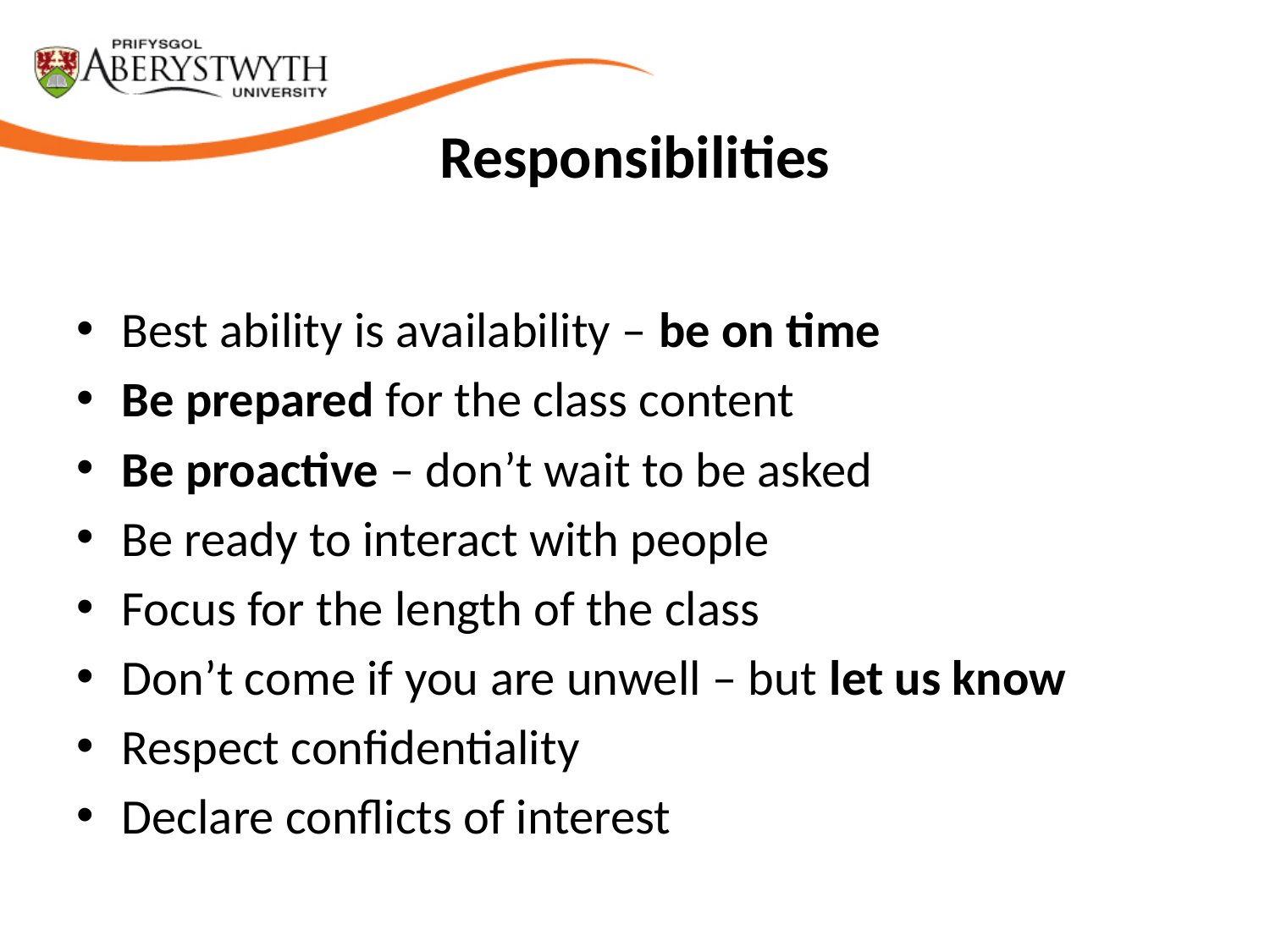

# Responsibilities

Best ability is availability – be on time
Be prepared for the class content
Be proactive – don’t wait to be asked
Be ready to interact with people
Focus for the length of the class
Don’t come if you are unwell – but let us know
Respect confidentiality
Declare conflicts of interest